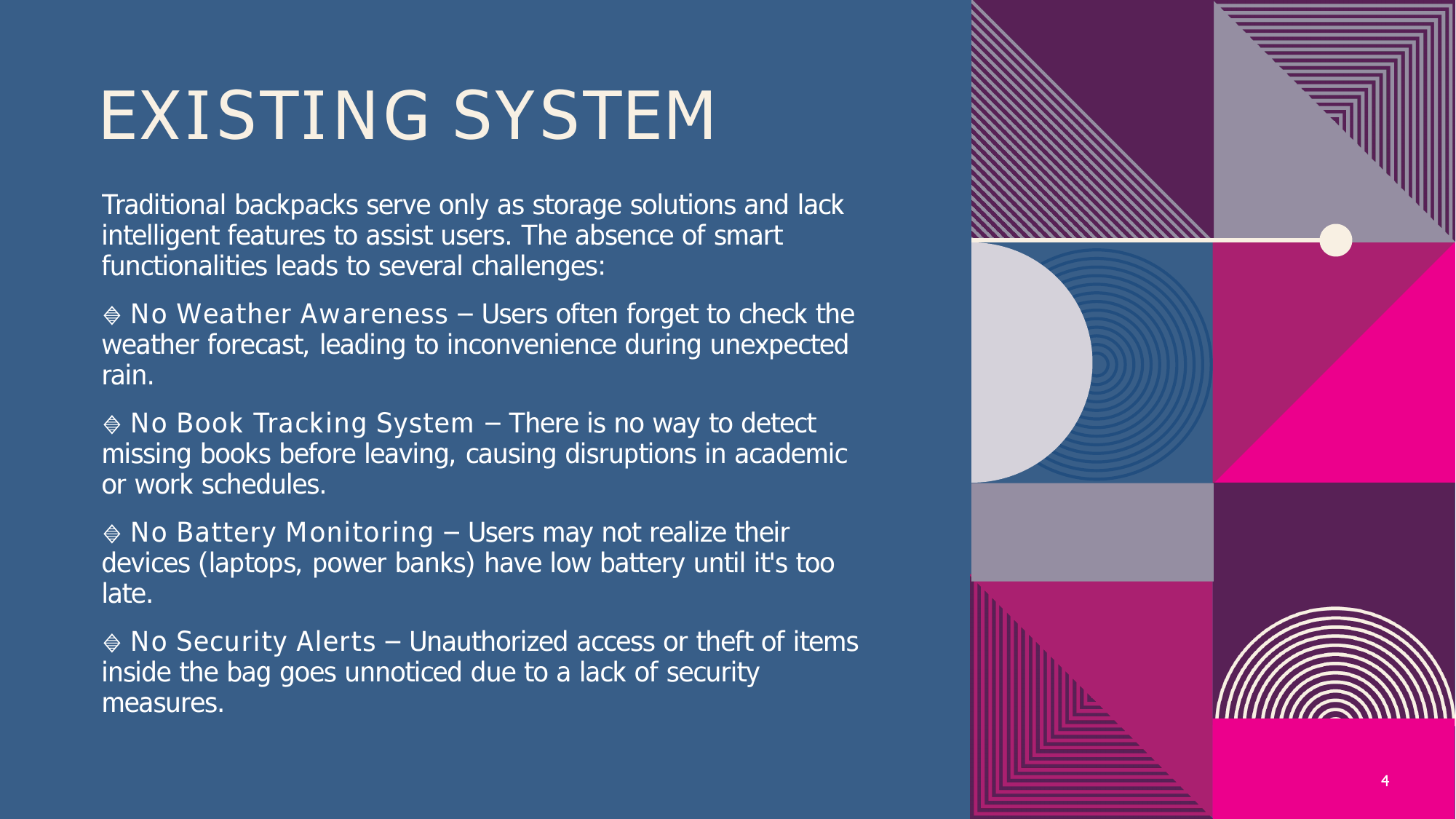

# EXISTING SYSTEM
Traditional backpacks serve only as storage solutions and lack intelligent features to assist users. The absence of smart functionalities leads to several challenges:
🔹 No Weather Awareness – Users often forget to check the weather forecast, leading to inconvenience during unexpected rain.
🔹 No Book Tracking System – There is no way to detect missing books before leaving, causing disruptions in academic or work schedules.
🔹 No Battery Monitoring – Users may not realize their devices (laptops, power banks) have low battery until it's too late.
🔹 No Security Alerts – Unauthorized access or theft of items inside the bag goes unnoticed due to a lack of security measures.
4